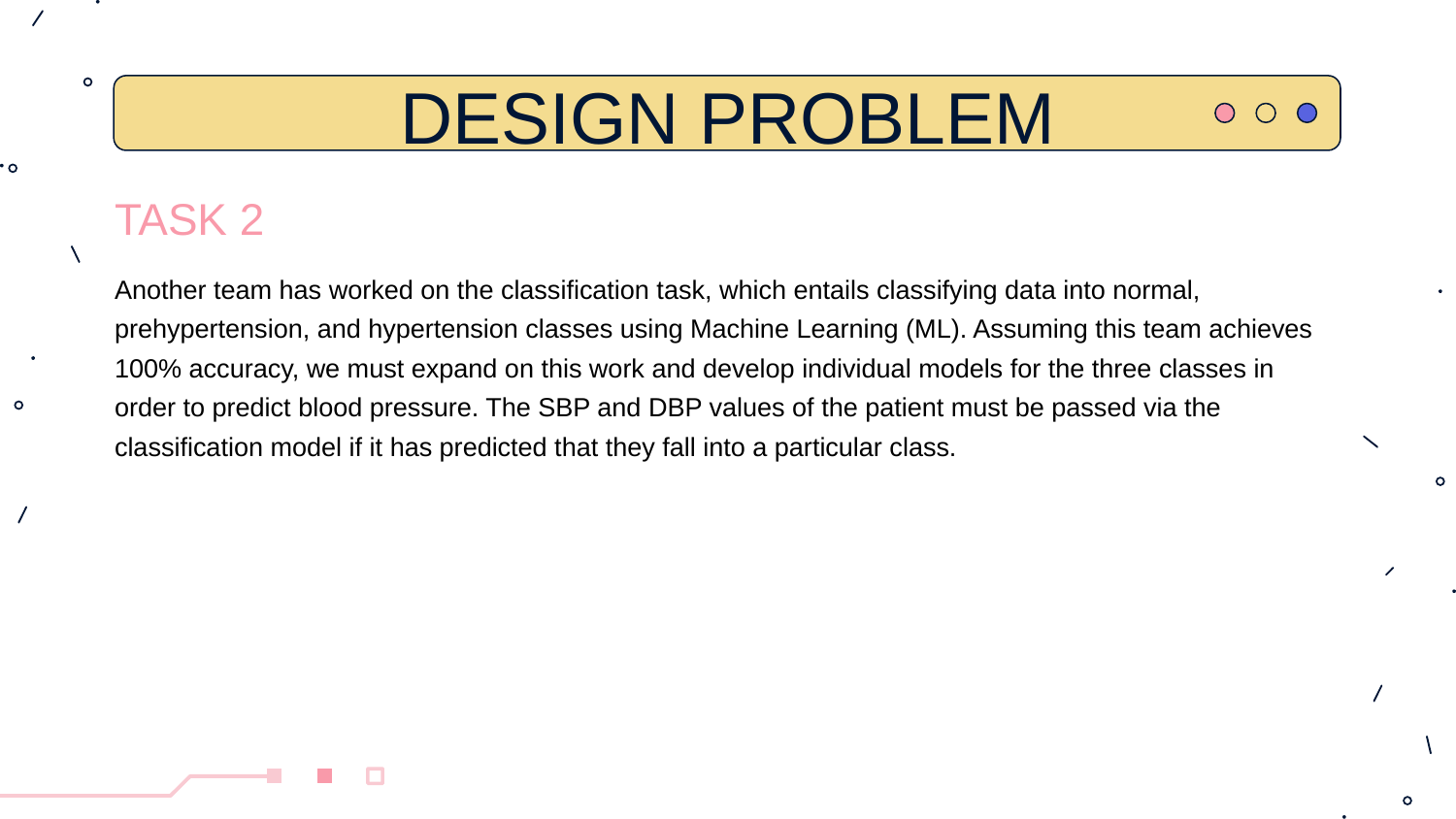

# DESIGN PROBLEM

TASK 2
Another team has worked on the classification task, which entails classifying data into normal, prehypertension, and hypertension classes using Machine Learning (ML). Assuming this team achieves 100% accuracy, we must expand on this work and develop individual models for the three classes in order to predict blood pressure. The SBP and DBP values of the patient must be passed via the classification model if it has predicted that they fall into a particular class.